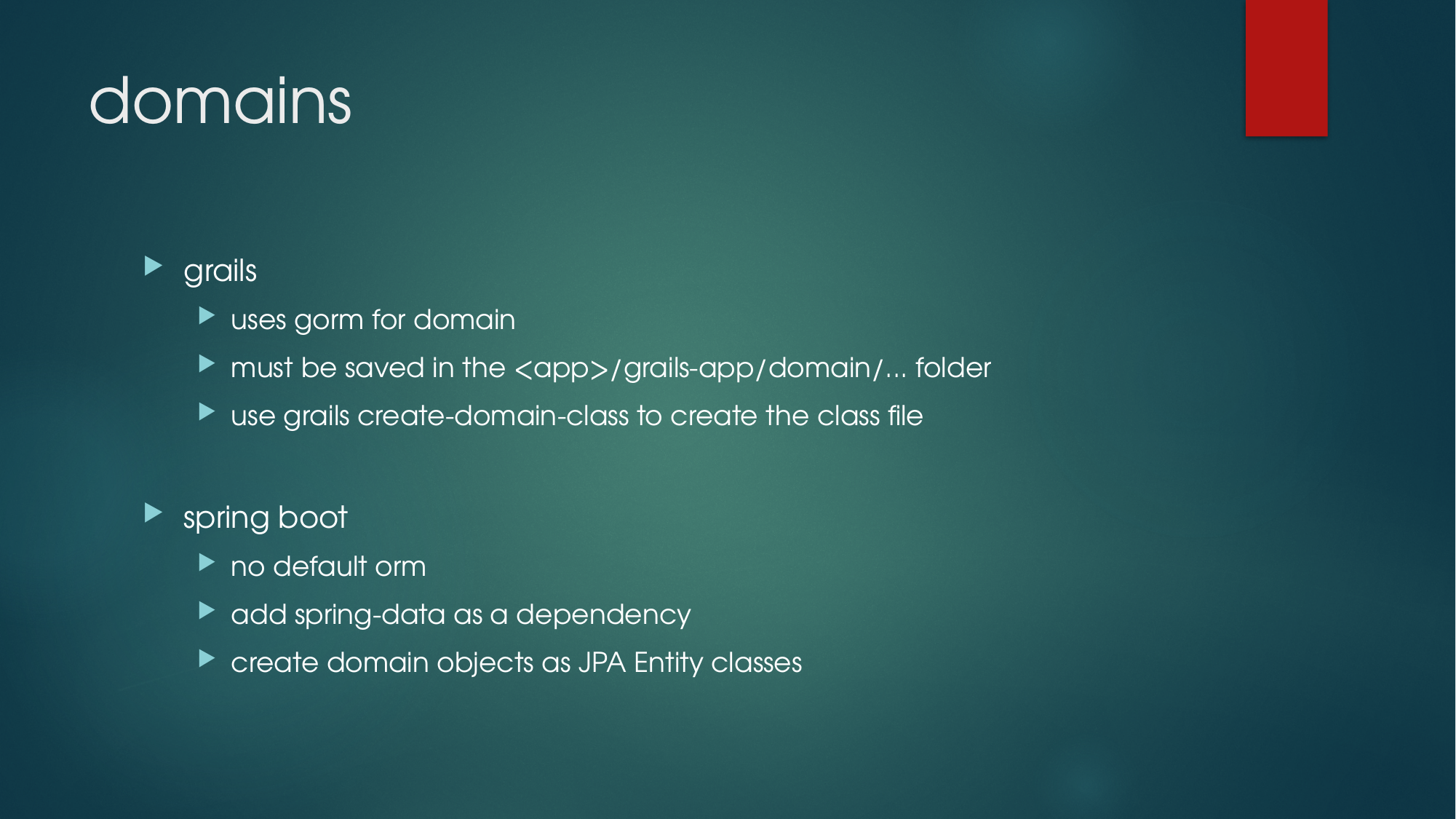

# domains
grails
uses gorm for domain
must be saved in the <app>/grails-app/domain/... folder
use grails create-domain-class to create the class file

spring boot
no default orm
add spring-data as a dependency
create domain objects as JPA Entity classes